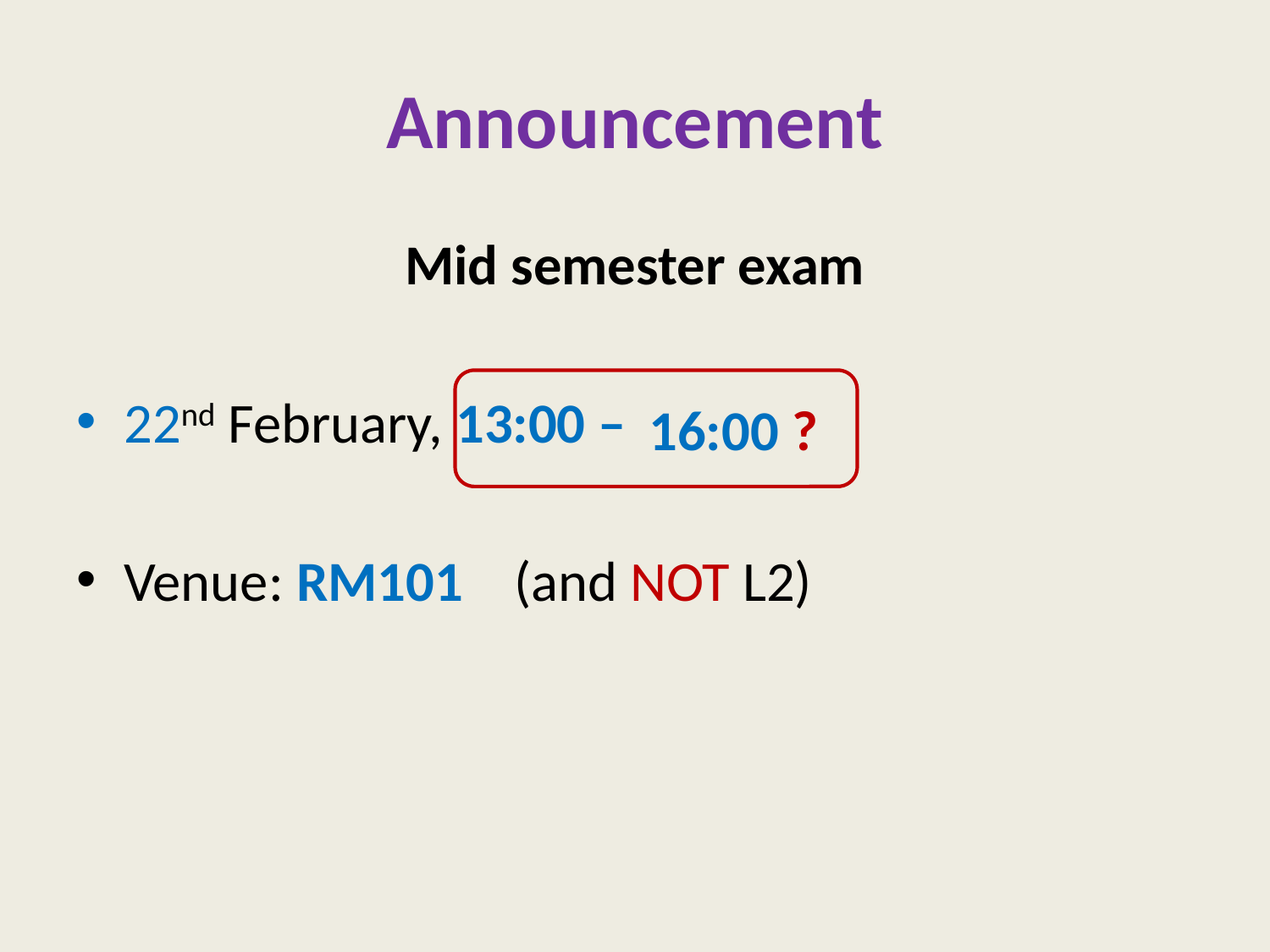

# Announcement
Mid semester exam

22nd February, 13:00 – 15:00

Venue: RM101    (and NOT L2)

16:00 ?